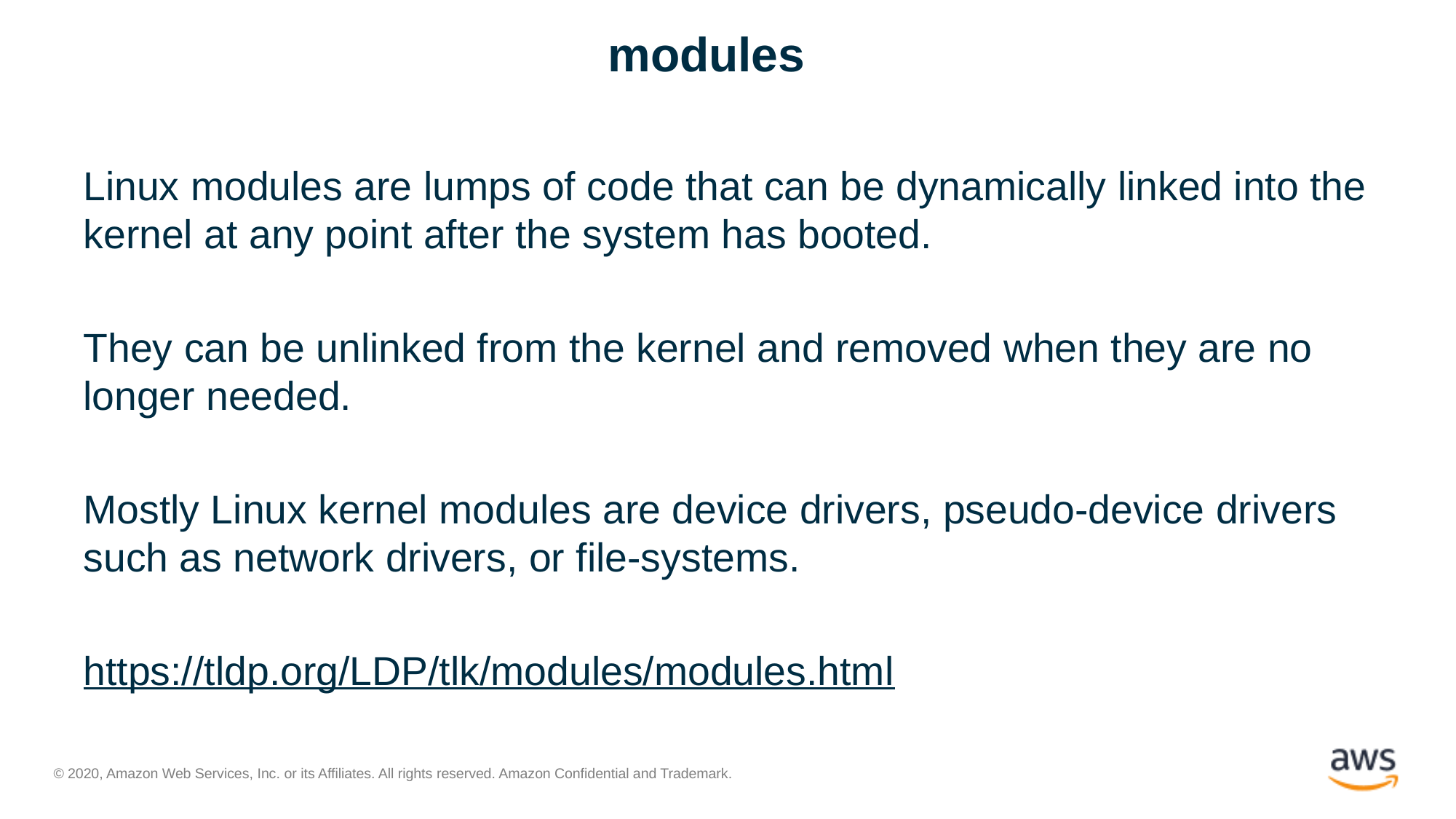

# modules
Linux modules are lumps of code that can be dynamically linked into the kernel at any point after the system has booted.

They can be unlinked from the kernel and removed when they are no longer needed.

Mostly Linux kernel modules are device drivers, pseudo-device drivers such as network drivers, or file-systems.

https://tldp.org/LDP/tlk/modules/modules.html